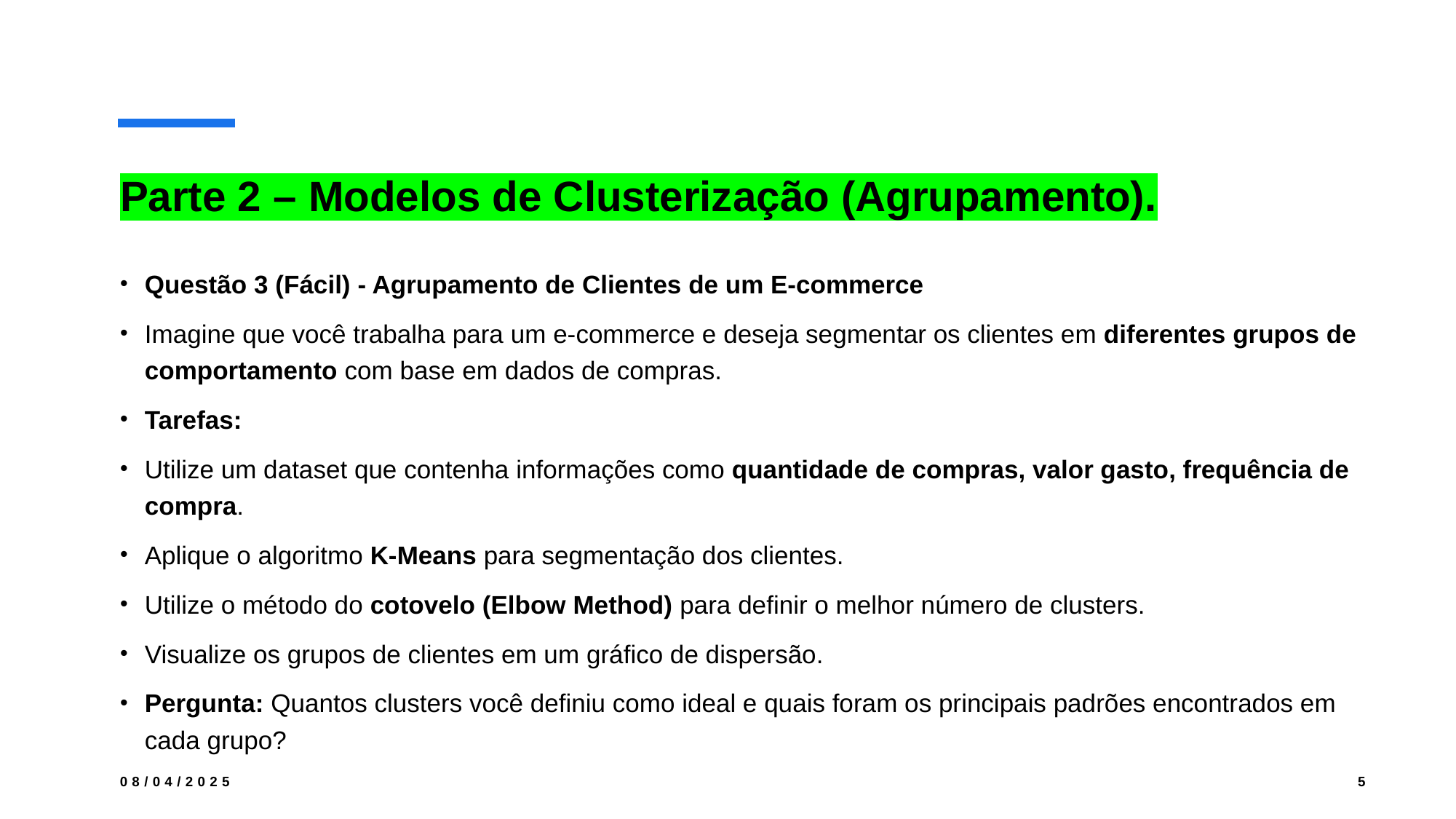

# Parte 2 – Modelos de Clusterização (Agrupamento).
Questão 3 (Fácil) - Agrupamento de Clientes de um E-commerce
Imagine que você trabalha para um e-commerce e deseja segmentar os clientes em diferentes grupos de comportamento com base em dados de compras.
Tarefas:
Utilize um dataset que contenha informações como quantidade de compras, valor gasto, frequência de compra.
Aplique o algoritmo K-Means para segmentação dos clientes.
Utilize o método do cotovelo (Elbow Method) para definir o melhor número de clusters.
Visualize os grupos de clientes em um gráfico de dispersão.
Pergunta: Quantos clusters você definiu como ideal e quais foram os principais padrões encontrados em cada grupo?

08/04/2025

5